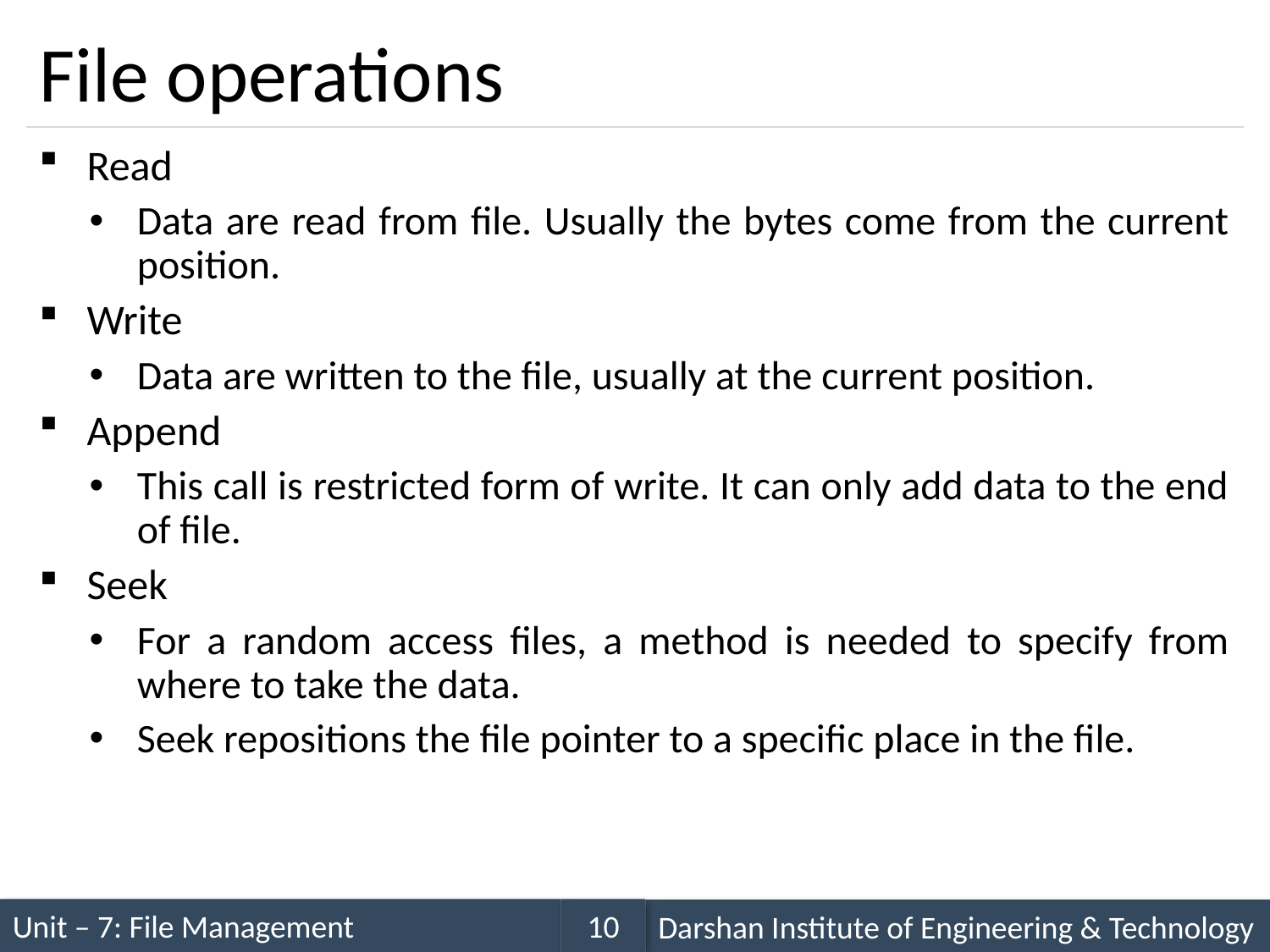

# File operations
Read
Data are read from file. Usually the bytes come from the current position.
Write
Data are written to the file, usually at the current position.
Append
This call is restricted form of write. It can only add data to the end of file.
Seek
For a random access files, a method is needed to specify from where to take the data.
Seek repositions the file pointer to a specific place in the file.